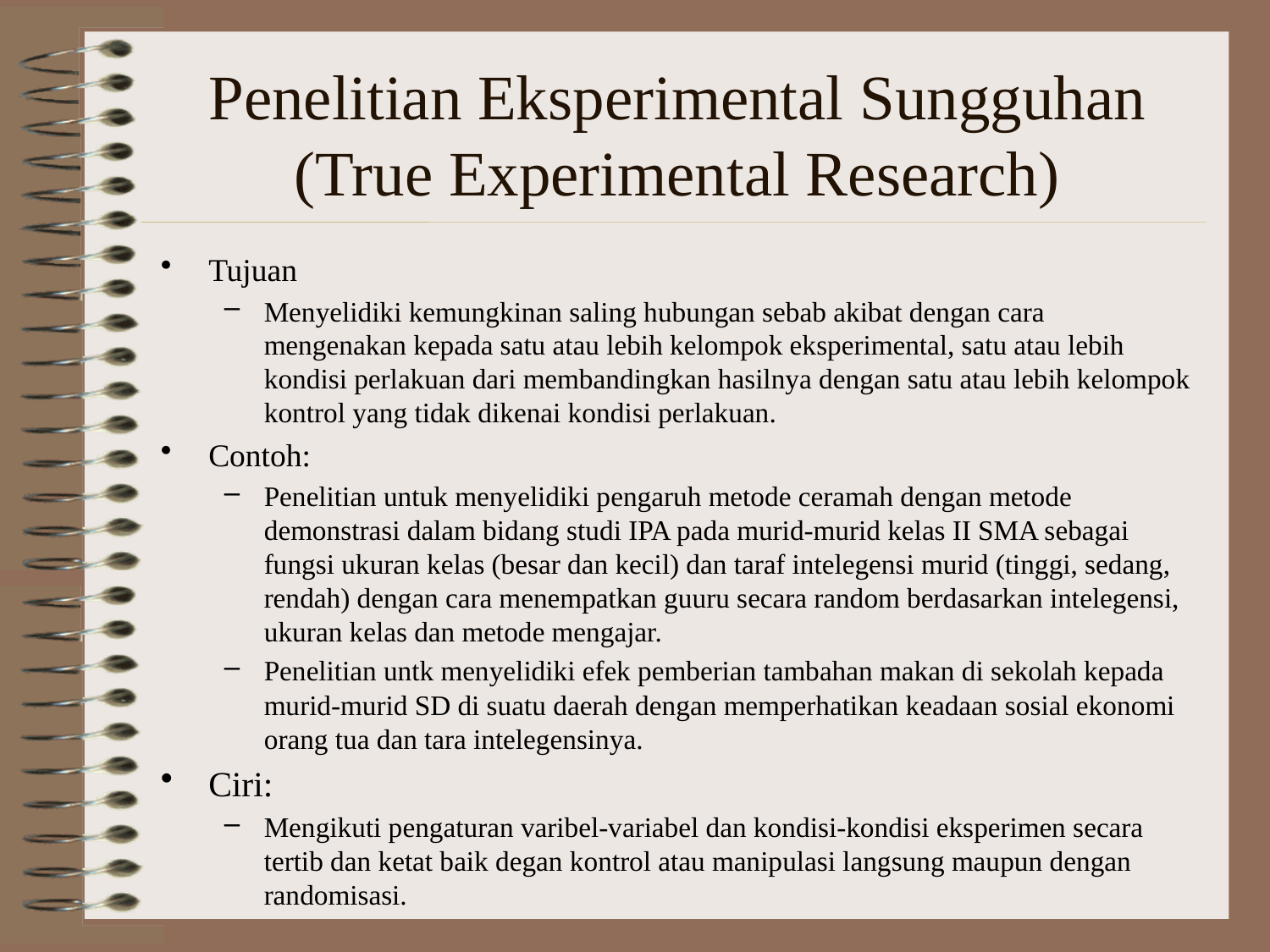

# Penelitian Eksperimental Sungguhan (True Experimental Research)
Tujuan
Menyelidiki kemungkinan saling hubungan sebab akibat dengan cara mengenakan kepada satu atau lebih kelompok eksperimental, satu atau lebih kondisi perlakuan dari membandingkan hasilnya dengan satu atau lebih kelompok kontrol yang tidak dikenai kondisi perlakuan.
Contoh:
Penelitian untuk menyelidiki pengaruh metode ceramah dengan metode demonstrasi dalam bidang studi IPA pada murid-murid kelas II SMA sebagai fungsi ukuran kelas (besar dan kecil) dan taraf intelegensi murid (tinggi, sedang, rendah) dengan cara menempatkan guuru secara random berdasarkan intelegensi, ukuran kelas dan metode mengajar.
Penelitian untk menyelidiki efek pemberian tambahan makan di sekolah kepada murid-murid SD di suatu daerah dengan memperhatikan keadaan sosial ekonomi orang tua dan tara intelegensinya.
Ciri:
Mengikuti pengaturan varibel-variabel dan kondisi-kondisi eksperimen secara tertib dan ketat baik degan kontrol atau manipulasi langsung maupun dengan randomisasi.